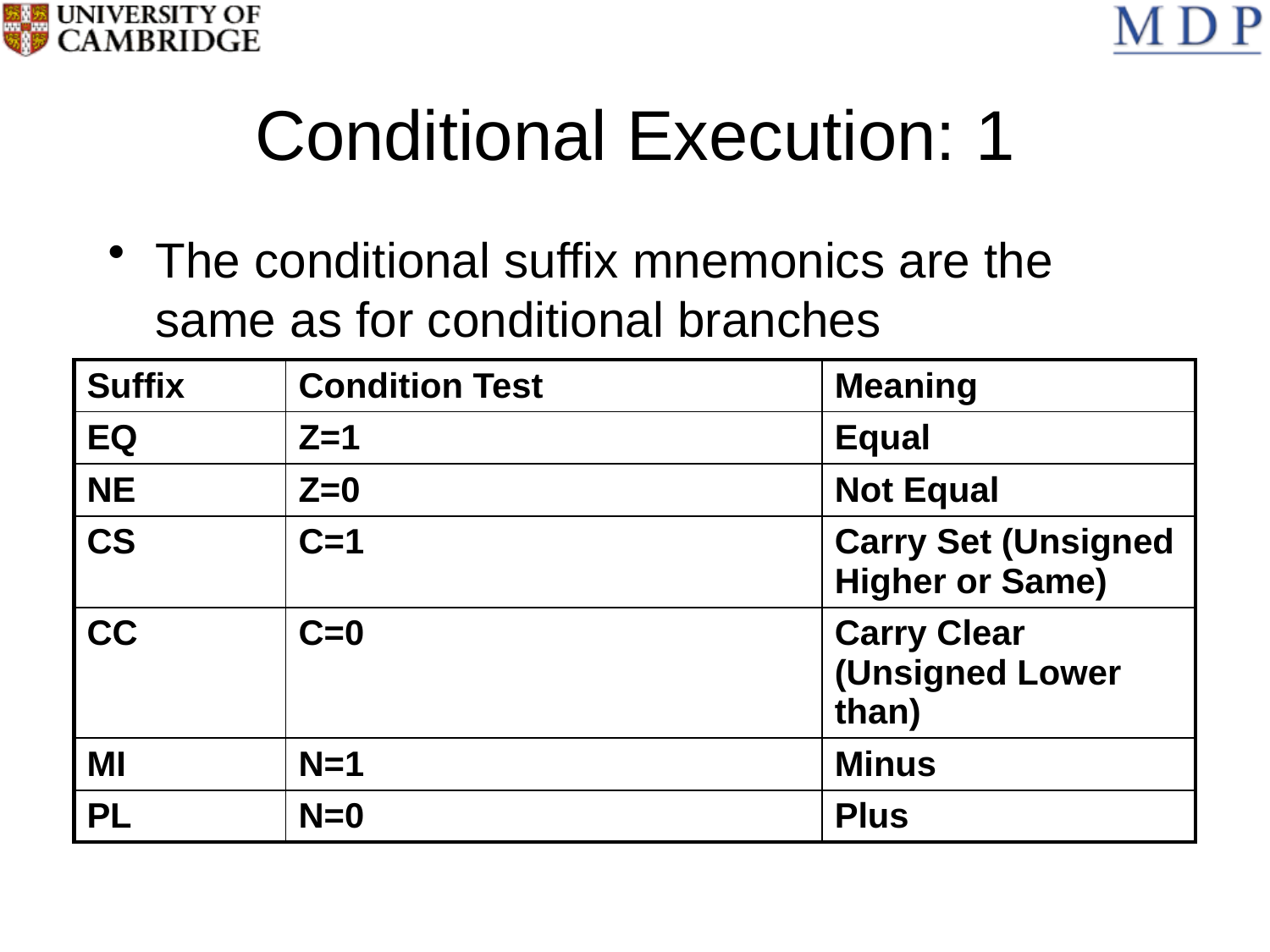

# Conditional Execution: 1
The conditional suffix mnemonics are the same as for conditional branches

| Suffix | Condition Test | Meaning |
| --- | --- | --- |
| EQ | Z=1 | Equal |
| NE | Z=0 | Not Equal |
| CS | C=1 | Carry Set (Unsigned Higher or Same) |
| CC | C=0 | Carry Clear (Unsigned Lower than) |
| MI | N=1 | Minus |
| PL | N=0 | Plus |